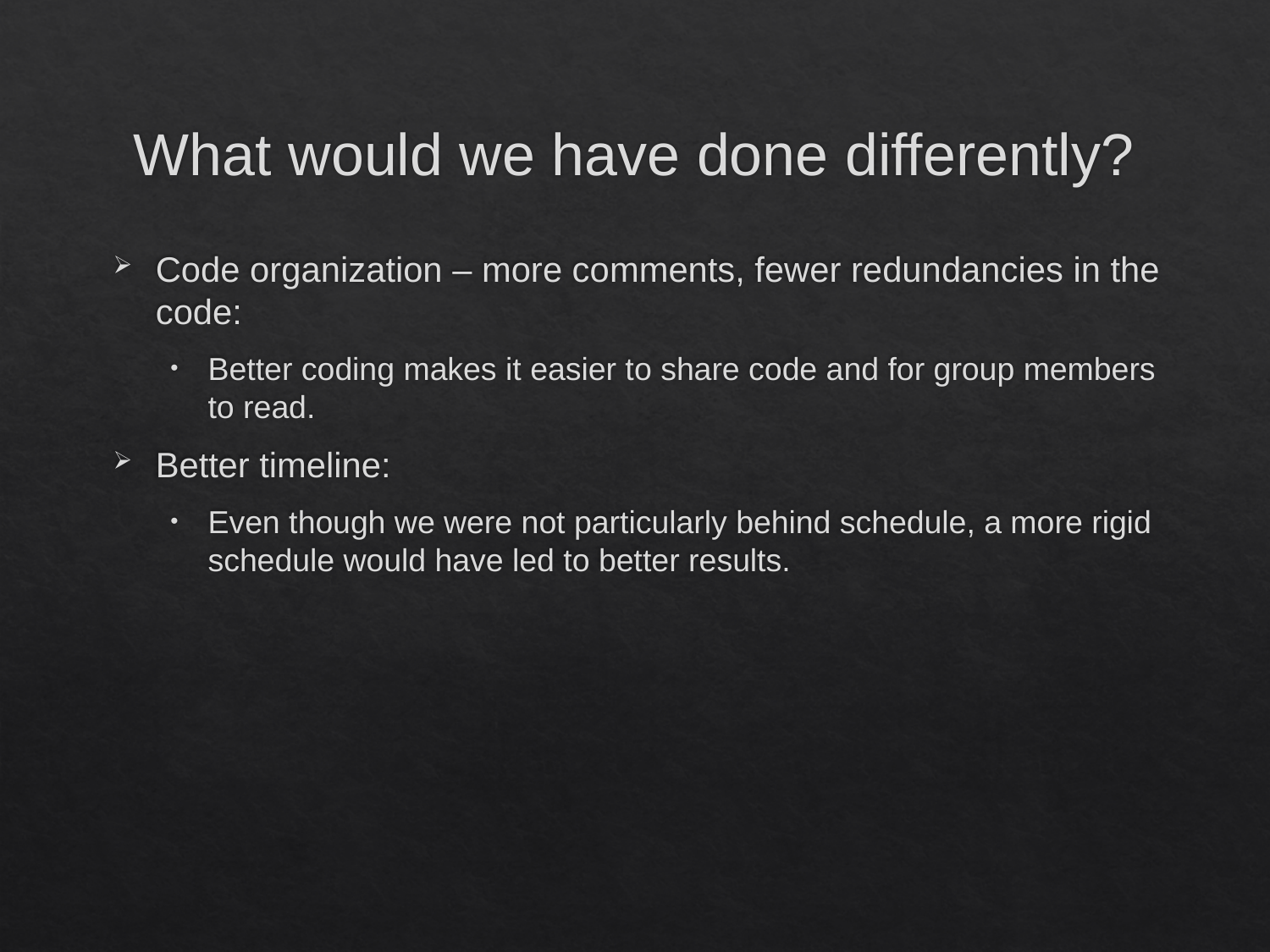

# What would we have done differently?
Code organization – more comments, fewer redundancies in the code:
Better coding makes it easier to share code and for group members to read.
Better timeline:
Even though we were not particularly behind schedule, a more rigid schedule would have led to better results.